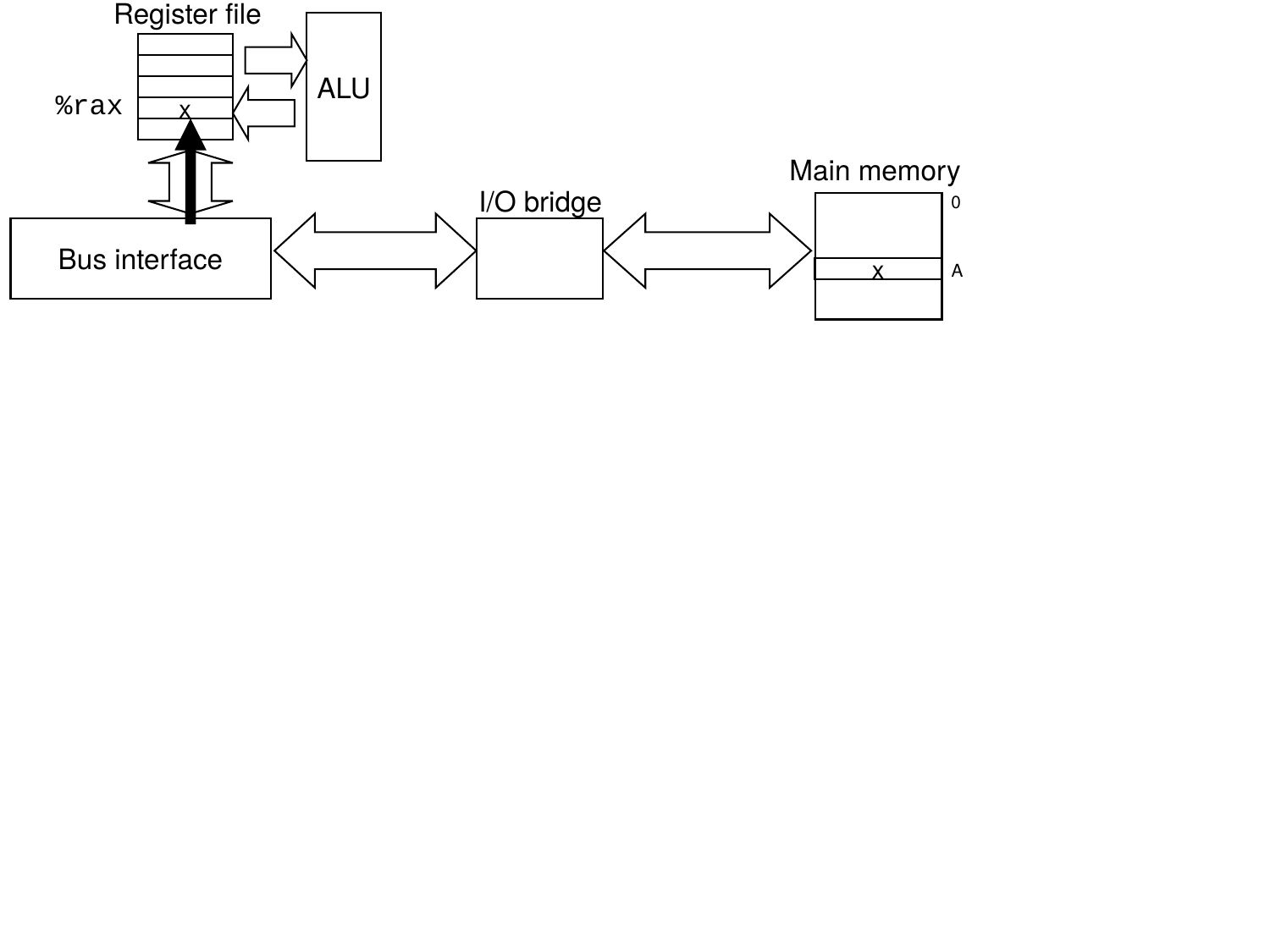

Register file
ALU

%rax

x

Main memory

I/O bridge
0

Bus interface

A
x